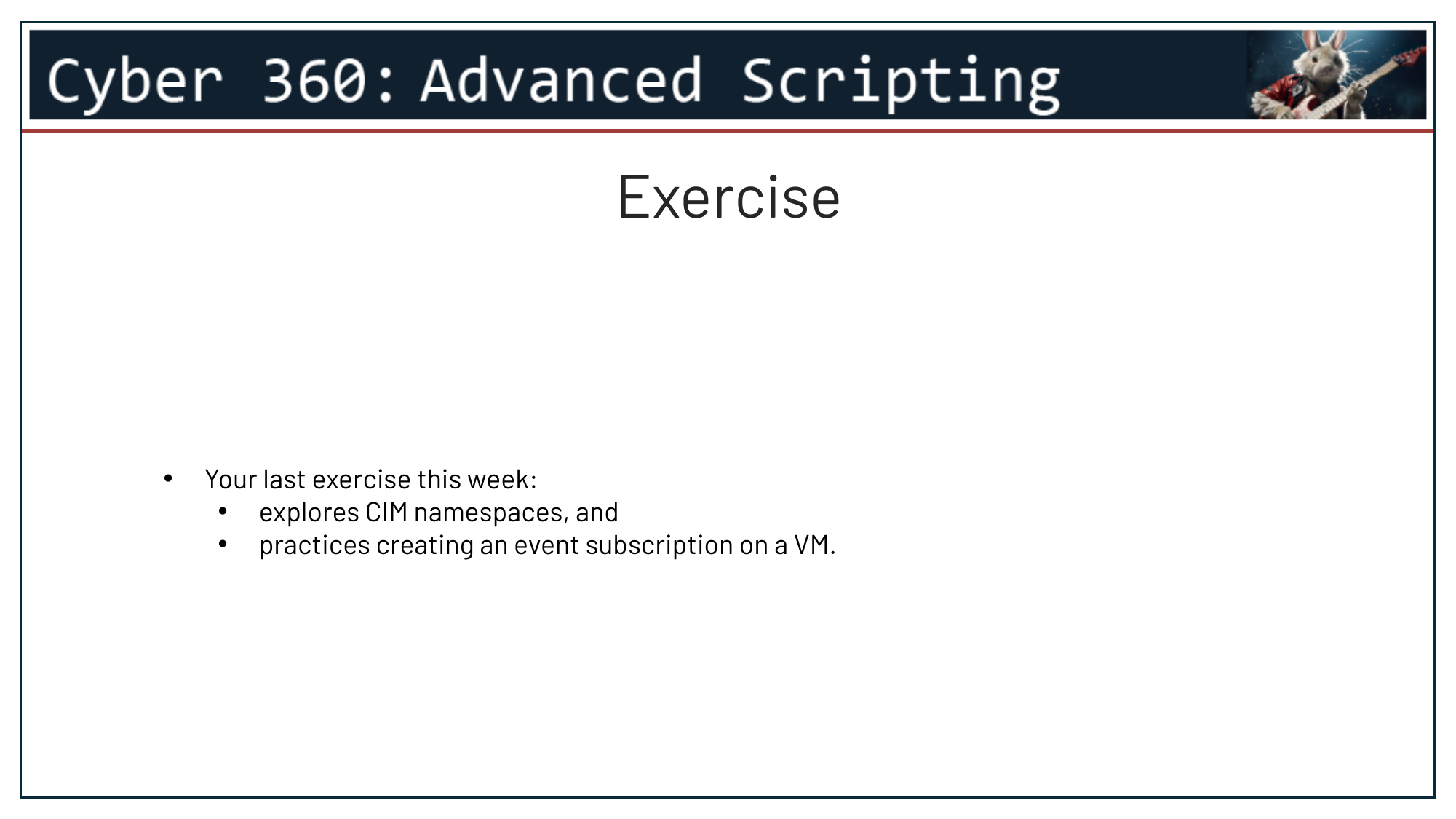

Exercise

Your last exercise this week:
explores CIM namespaces, and
practices creating an event subscription on a VM.